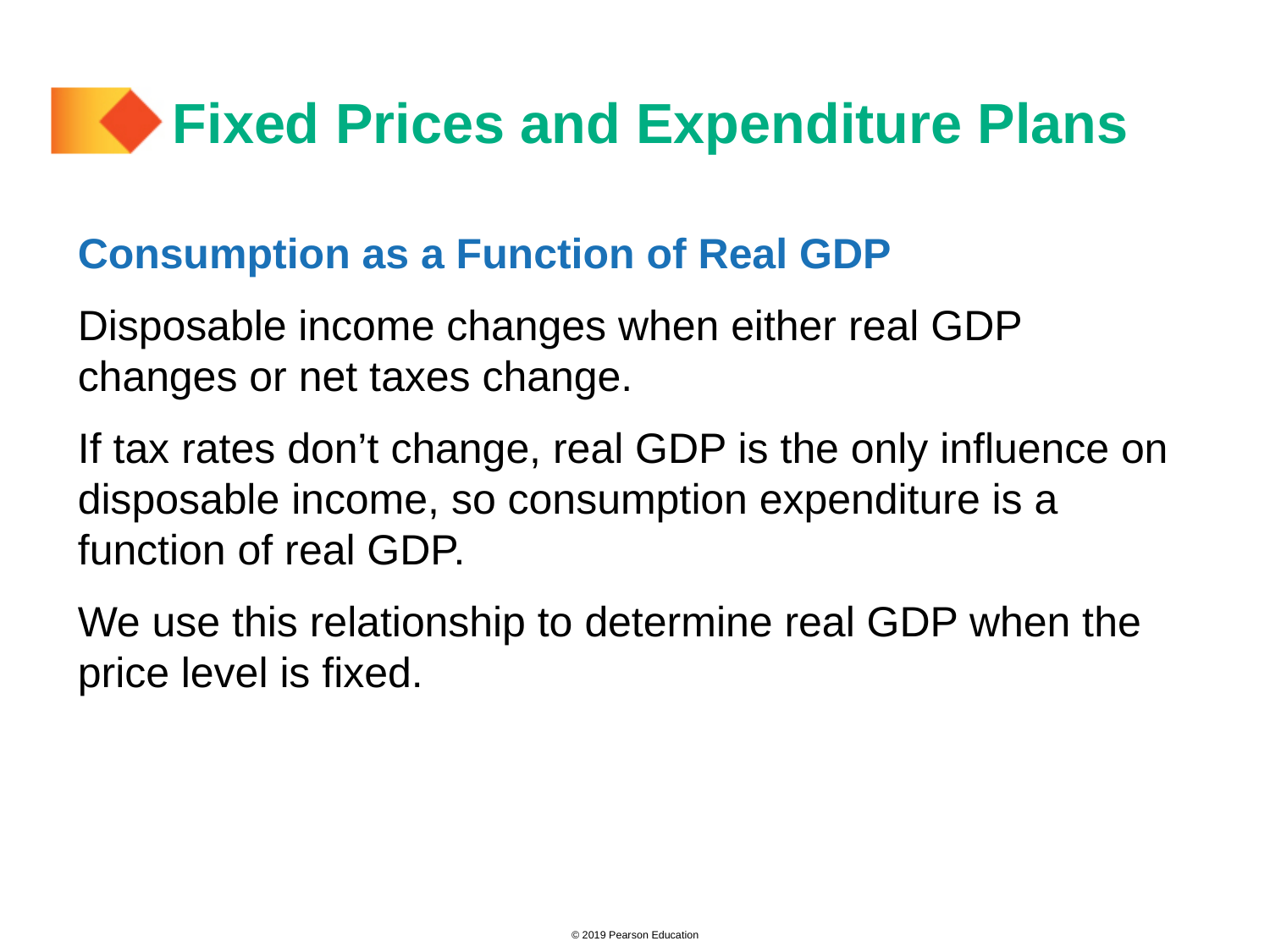

# Fixed Prices and Expenditure Plans
Consumption as a Function of Real GDP
Disposable income changes when either real GDP changes or net taxes change.
If tax rates don’t change, real GDP is the only influence on disposable income, so consumption expenditure is a function of real GDP.
We use this relationship to determine real GDP when the price level is fixed.